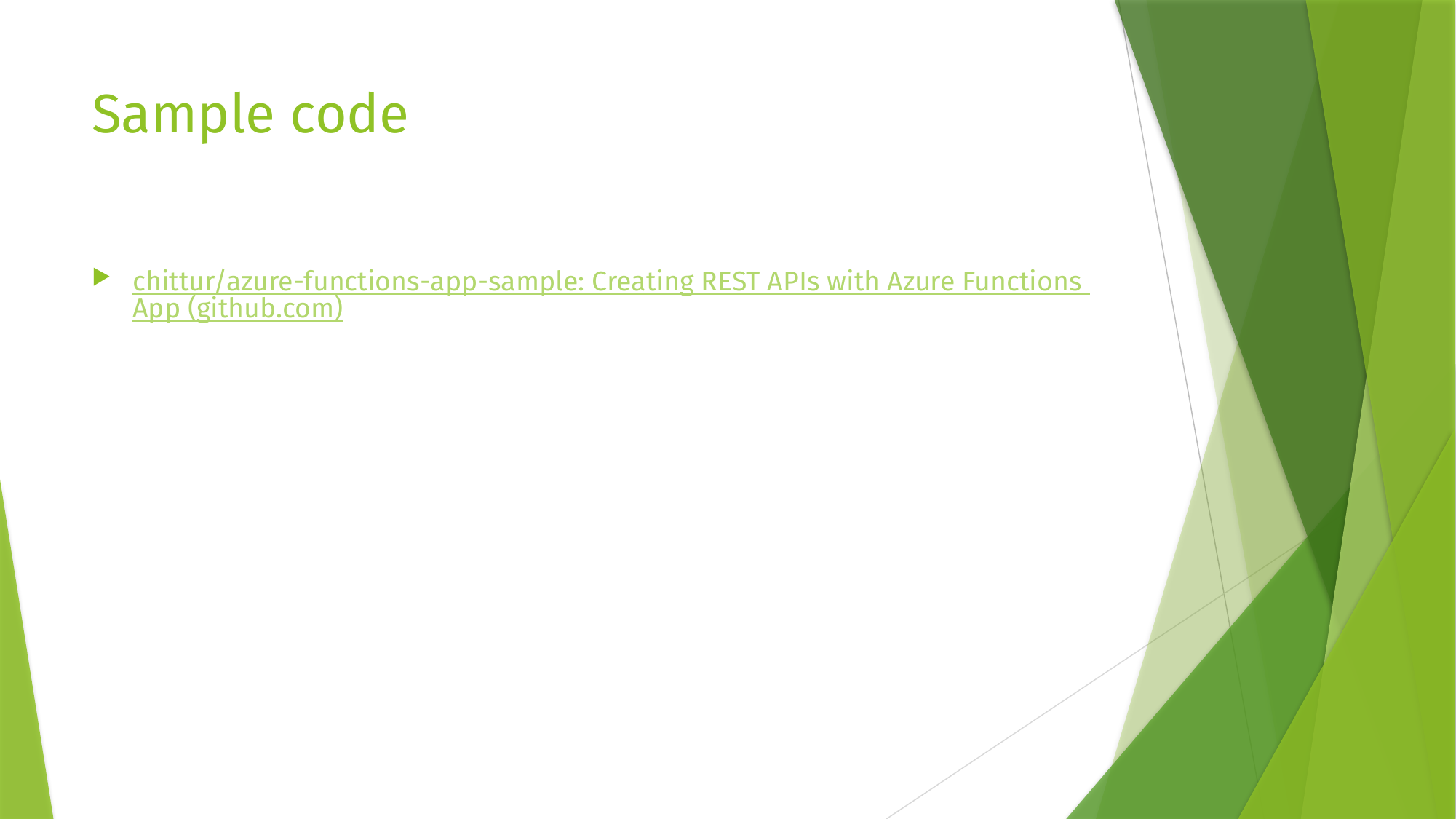

# Sample code
chittur/azure-functions-app-sample: Creating REST APIs with Azure Functions App (github.com)